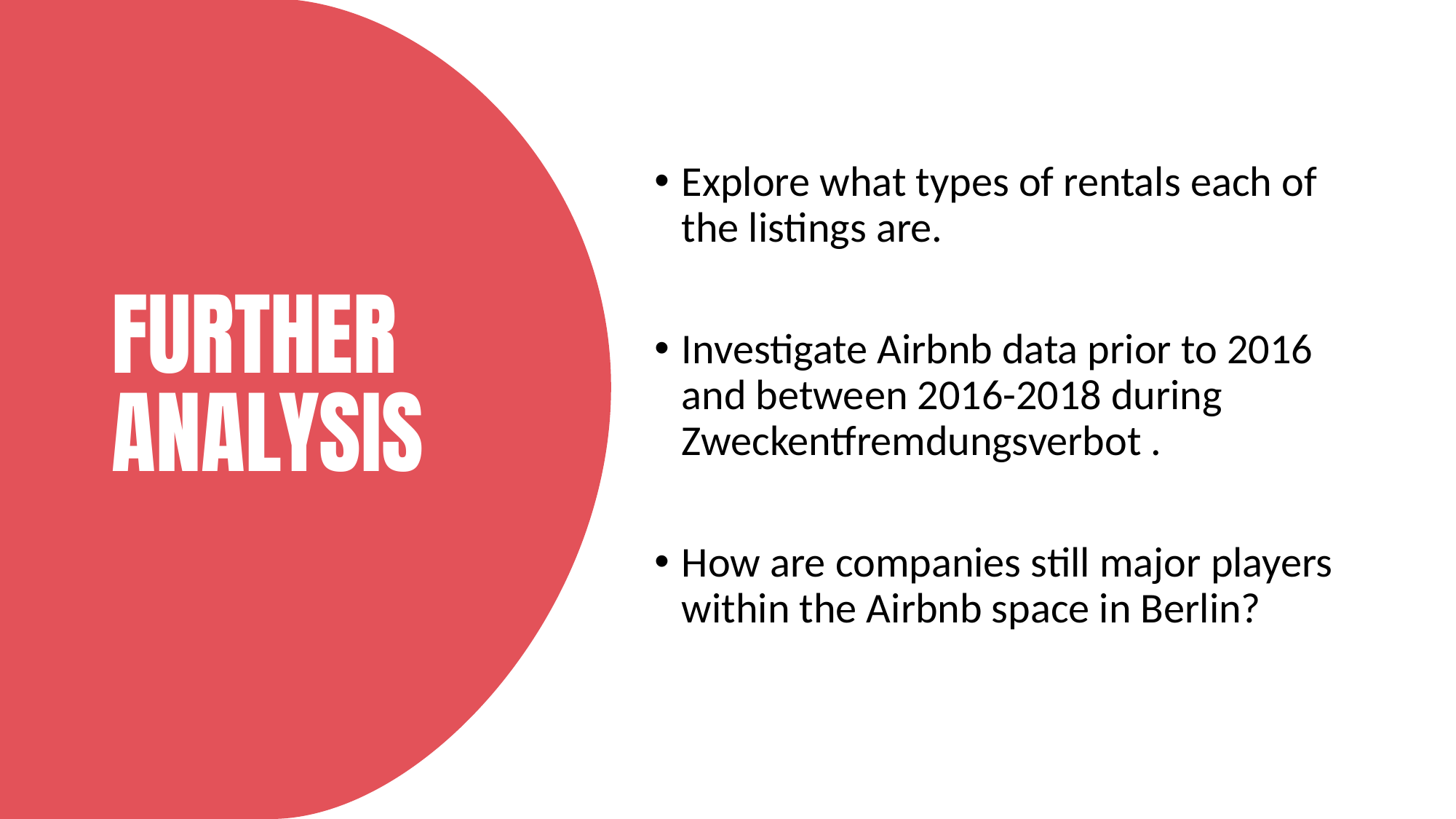

Explore what types of rentals each of the listings are.

Investigate Airbnb data prior to 2016 and between 2016-2018 during  Zweckentfremdungsverbot .

How are companies still major players within the Airbnb space in Berlin?

# FURTHER ANALYSIS